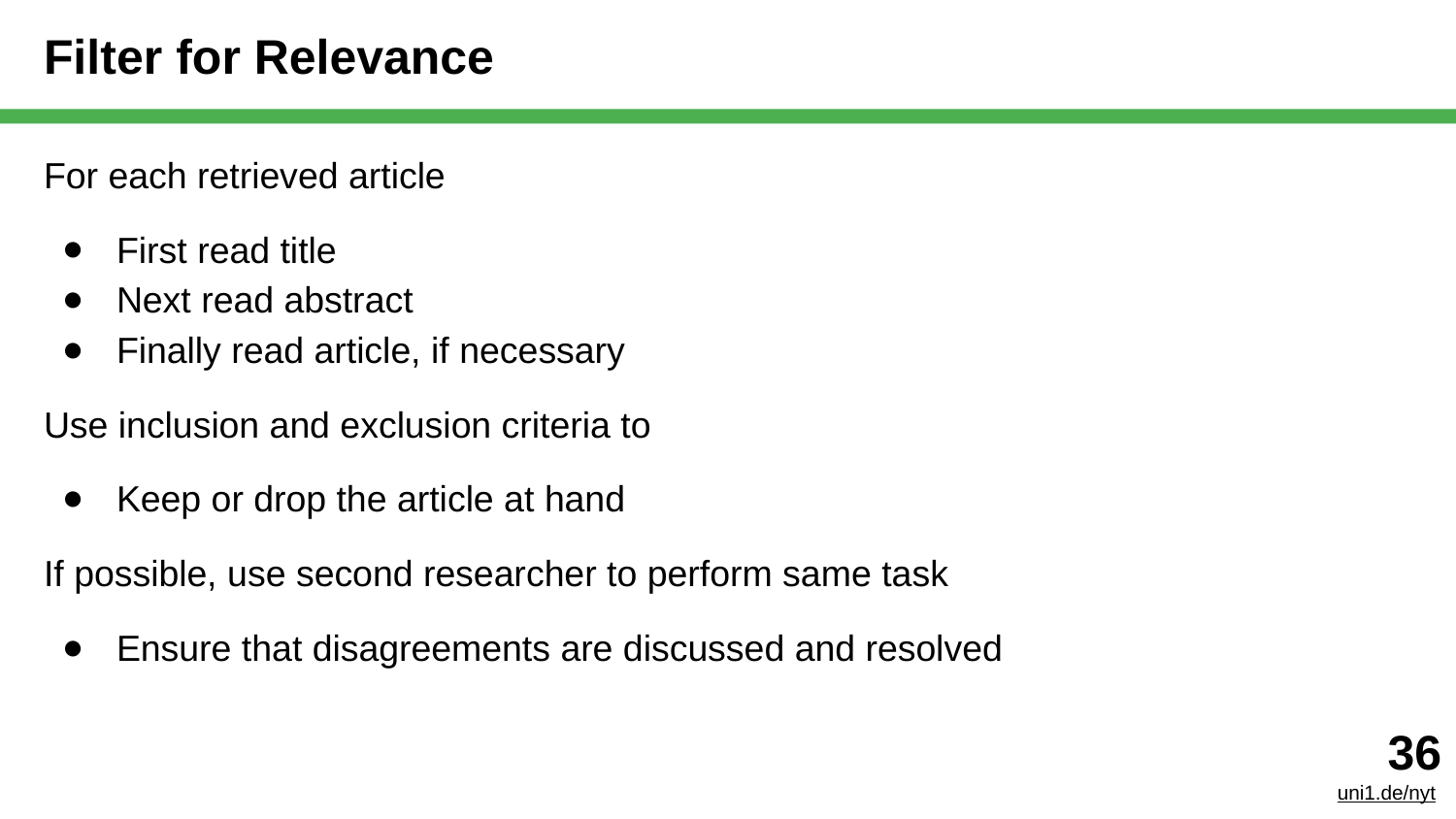

# Filter for Relevance
For each retrieved article
First read title
Next read abstract
Finally read article, if necessary
Use inclusion and exclusion criteria to
Keep or drop the article at hand
If possible, use second researcher to perform same task
Ensure that disagreements are discussed and resolved
36
uni1.de/nyt